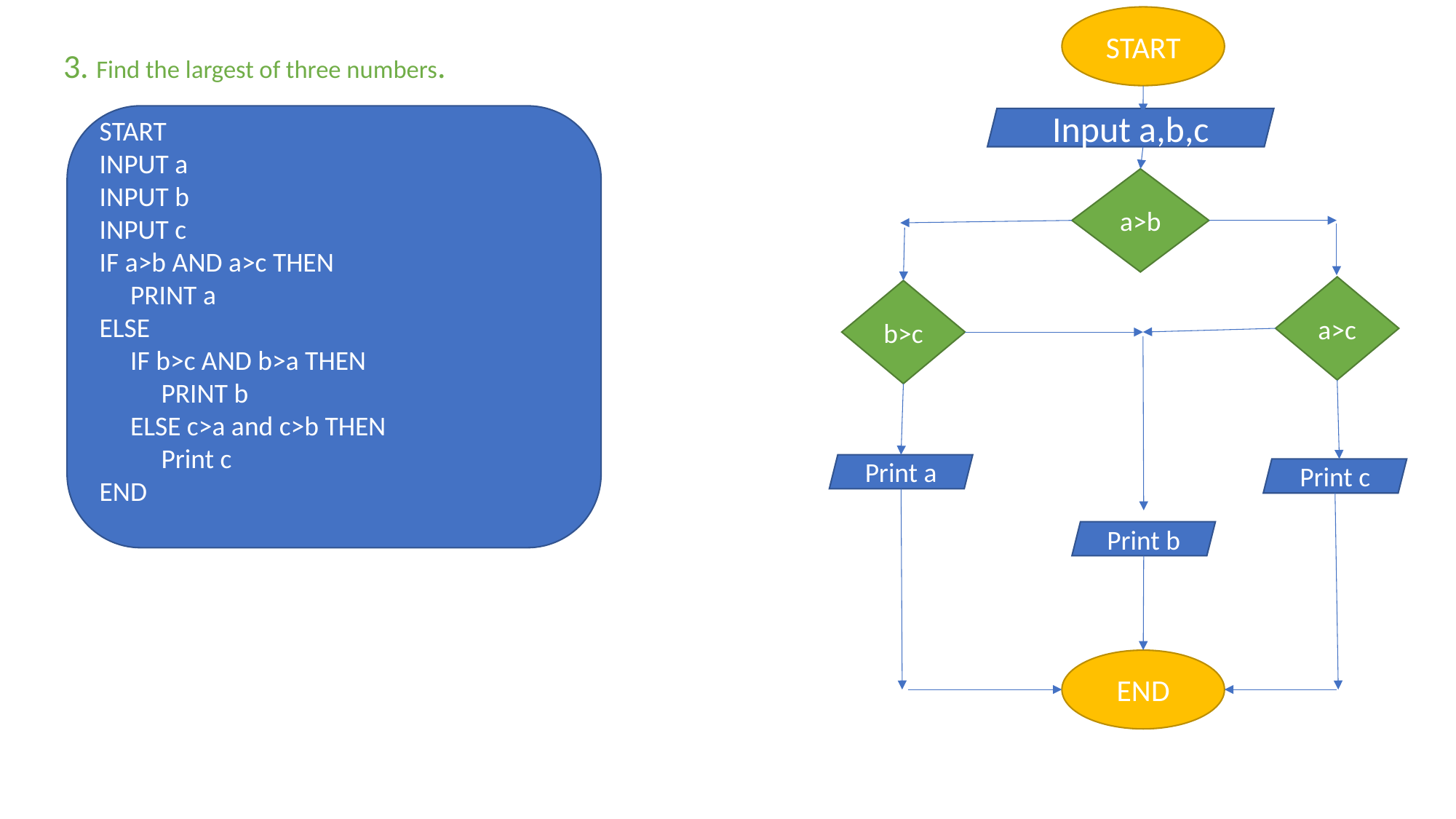

START
# 3. Find the largest of three numbers.

START
INPUT a
INPUT b
INPUT c
IF a>b AND a>c THEN
     PRINT a
ELSE
     IF b>c AND b>a THEN
          PRINT b
     ELSE c>a and c>b THEN
          Print c
END

Input a,b,c
a>b

a>c
b>c
Print a
Print c
Print b
END